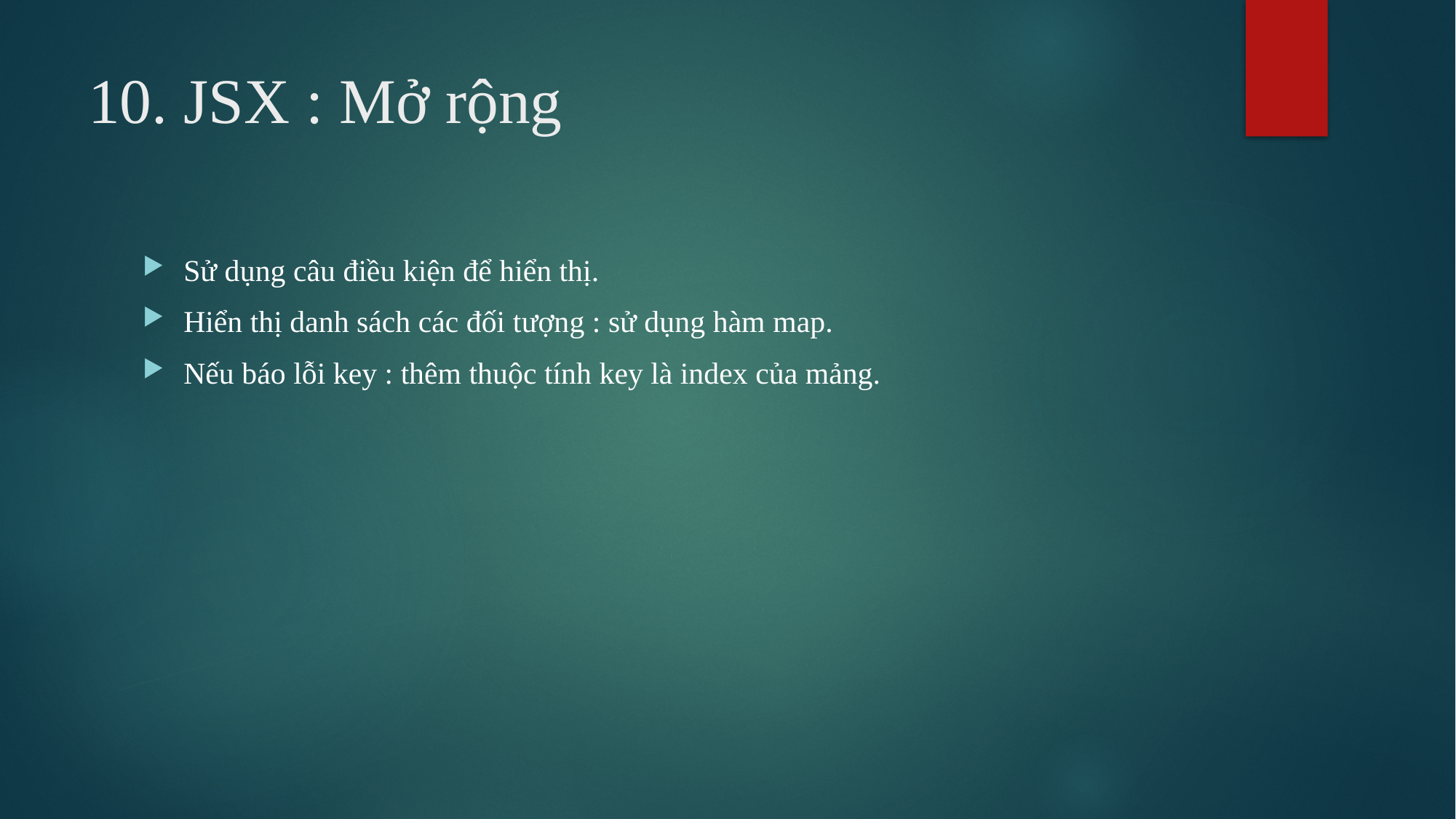

# 10. JSX : Mở rộng
Sử dụng câu điều kiện để hiển thị.
Hiển thị danh sách các đối tượng : sử dụng hàm map.
Nếu báo lỗi key : thêm thuộc tính key là index của mảng.